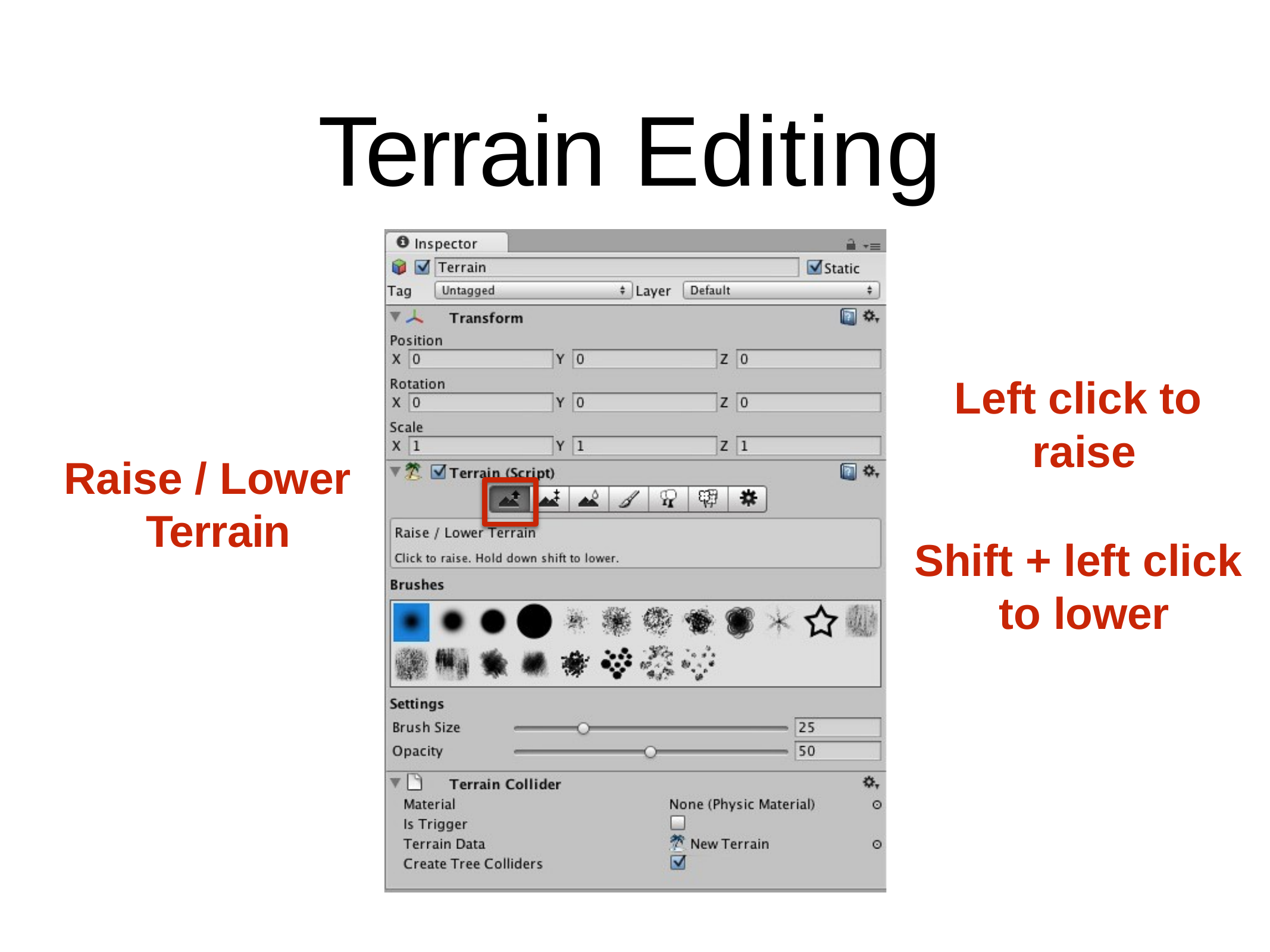

# Terrain Editing

Left click to  raise

Shift + left click  to lower
Raise / Lower  Terrain